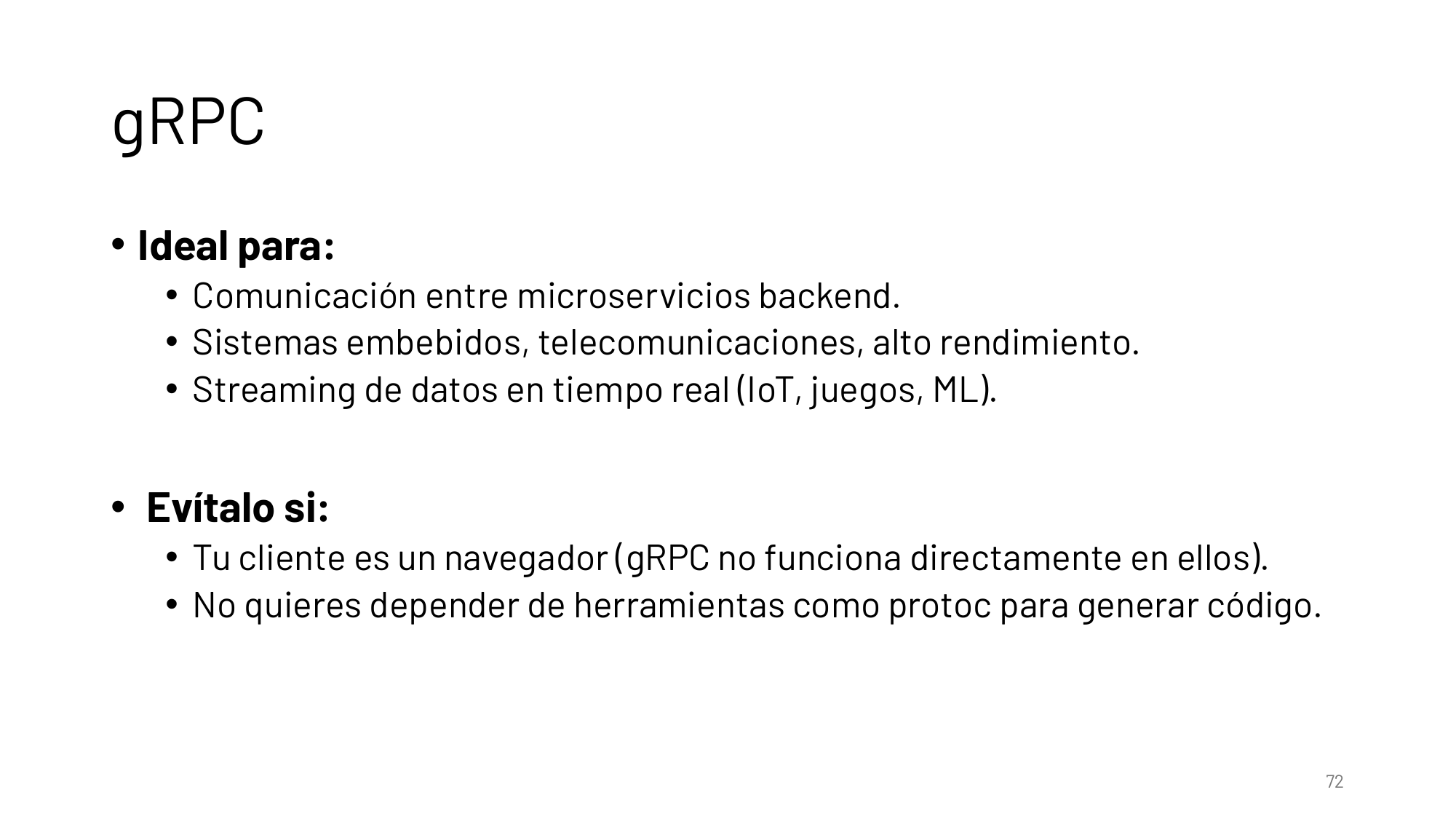

# gRPC
Ideal para:
Comunicación entre microservicios backend.
Sistemas embebidos, telecomunicaciones, alto rendimiento.
Streaming de datos en tiempo real (IoT, juegos, ML).

 Evítalo si:
Tu cliente es un navegador (gRPC no funciona directamente en ellos).
No quieres depender de herramientas como protoc para generar código.

72